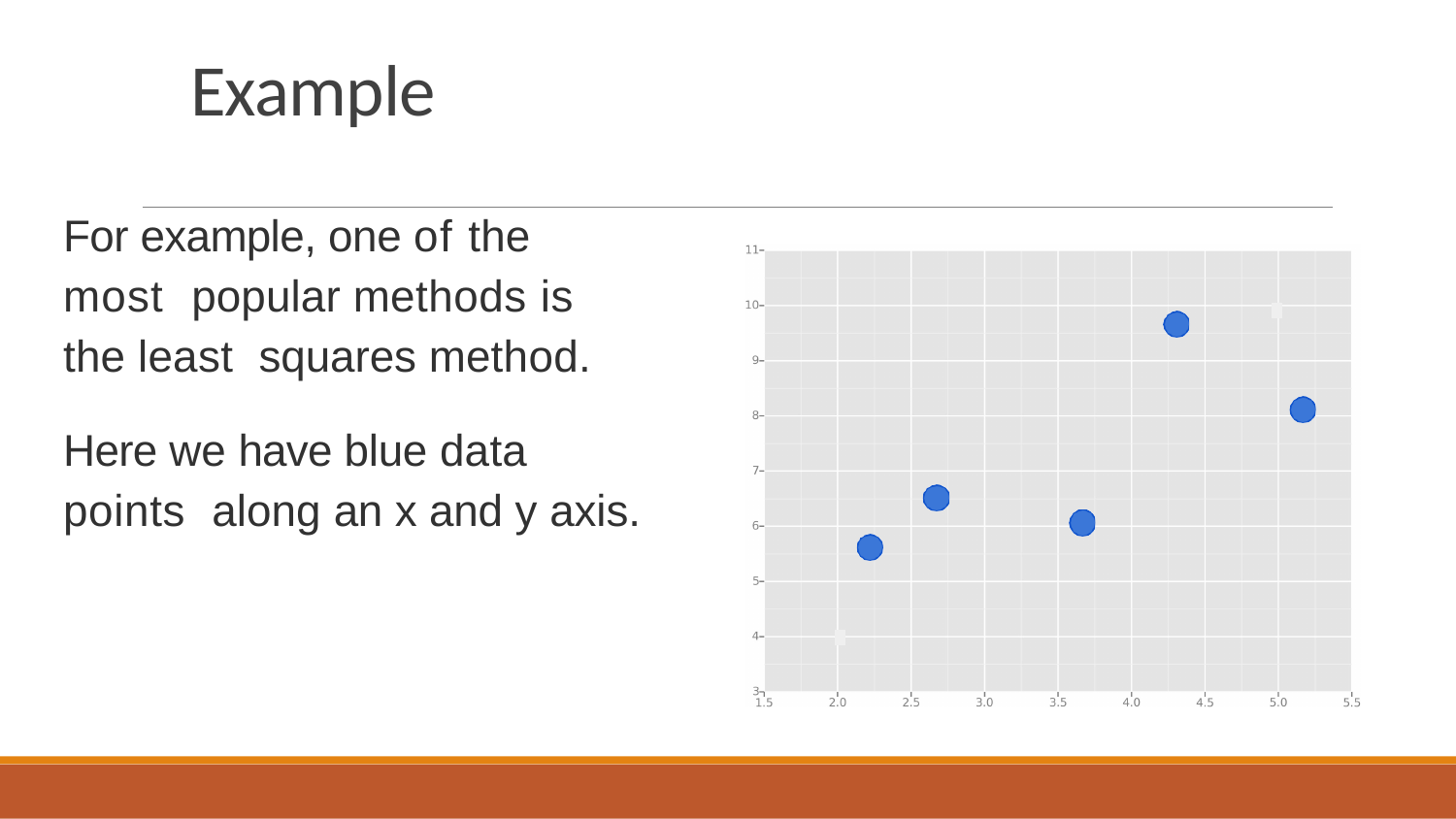

# Example
For example, one of the most  popular methods is the least  squares method.
Here we have blue data points  along an x and y axis.